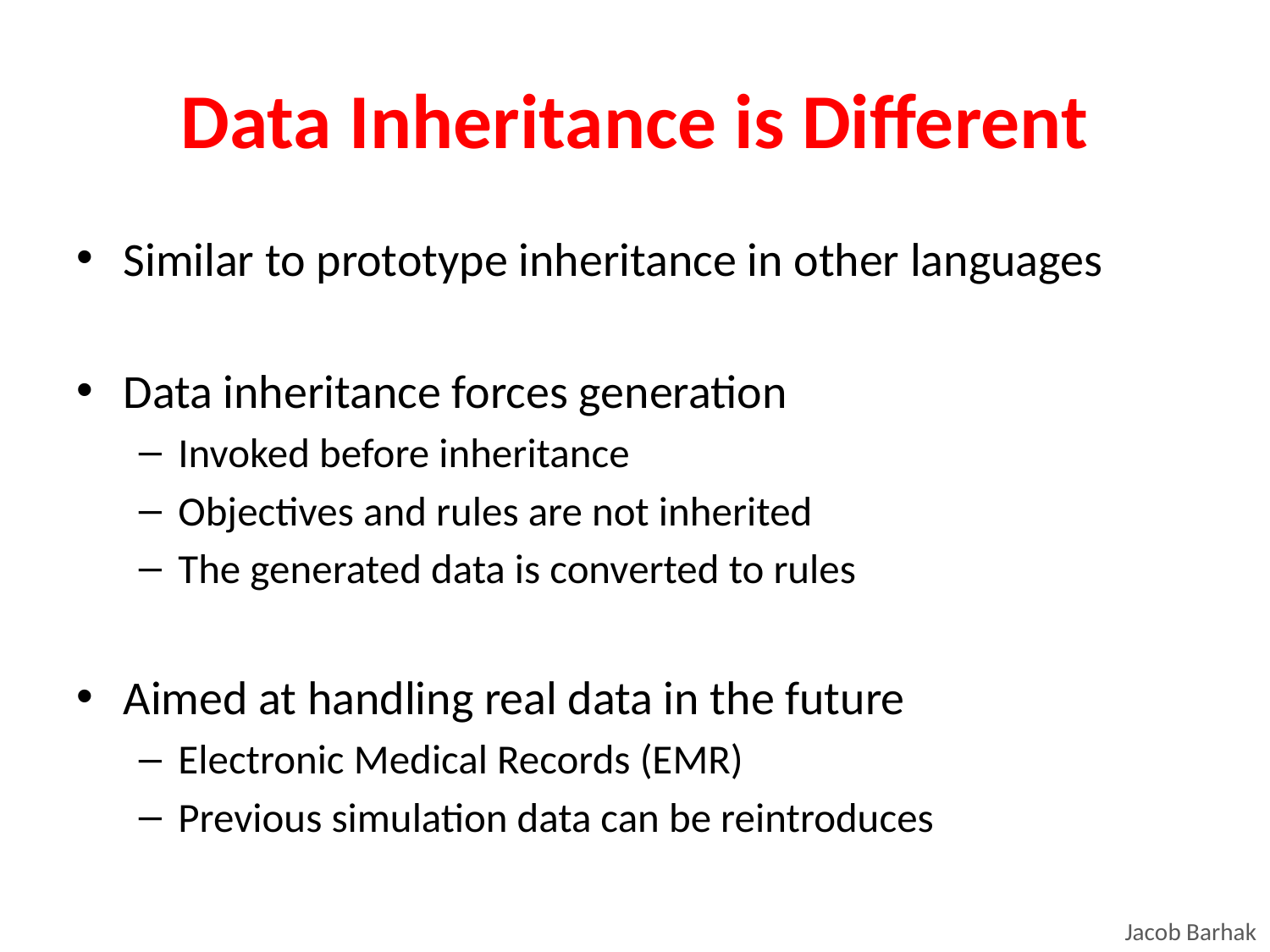

# Data Inheritance is Different
Similar to prototype inheritance in other languages

Data inheritance forces generation
Invoked before inheritance
Objectives and rules are not inherited
The generated data is converted to rules

Aimed at handling real data in the future
Electronic Medical Records (EMR)
Previous simulation data can be reintroduces